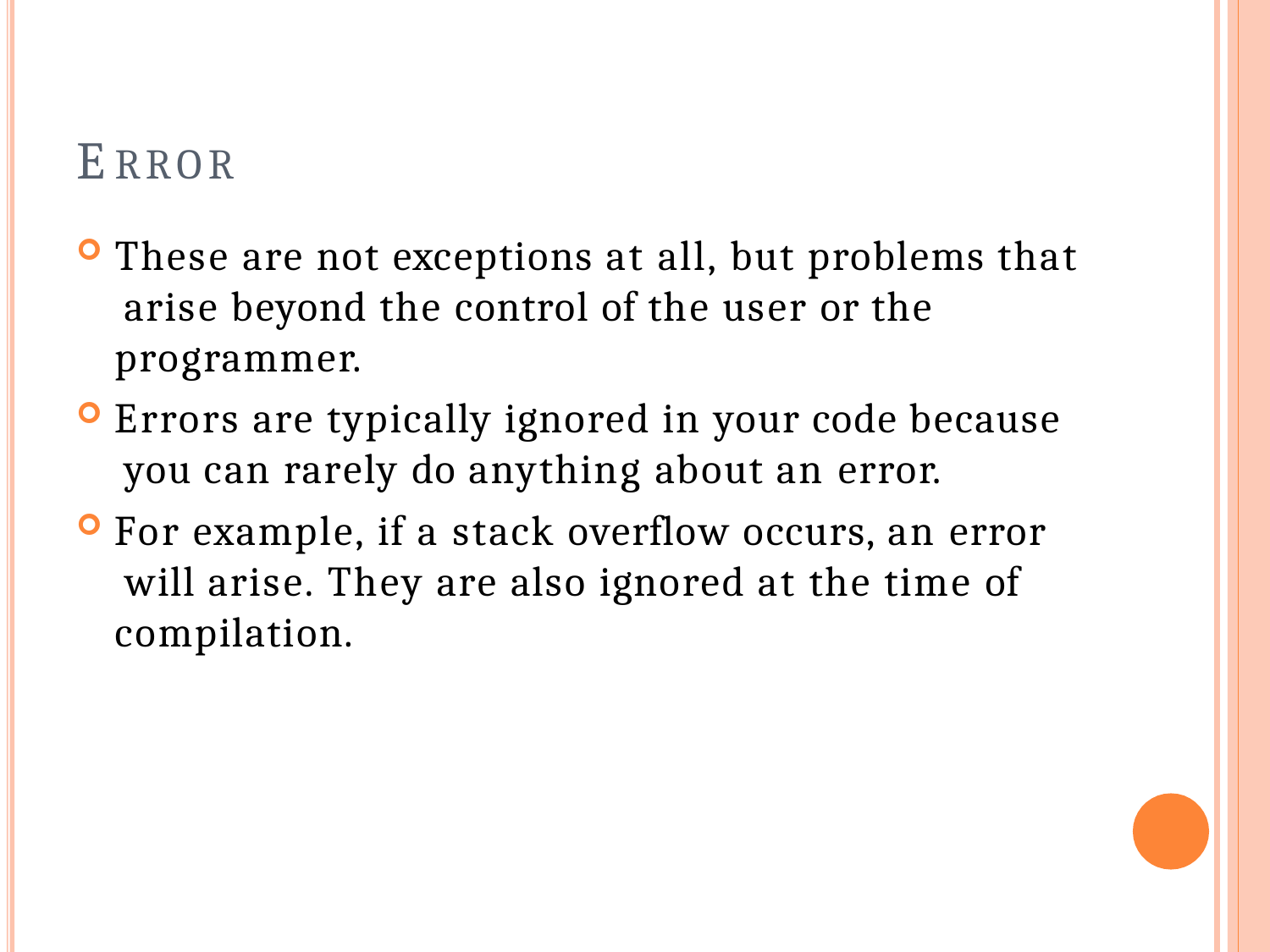

# ERROR
These are not exceptions at all, but problems that  arise beyond the control of the user or the  programmer.
Errors are typically ignored in your code because  you can rarely do anything about an error.
For example, if a stack overflow occurs, an error  will arise. They are also ignored at the time of  compilation.